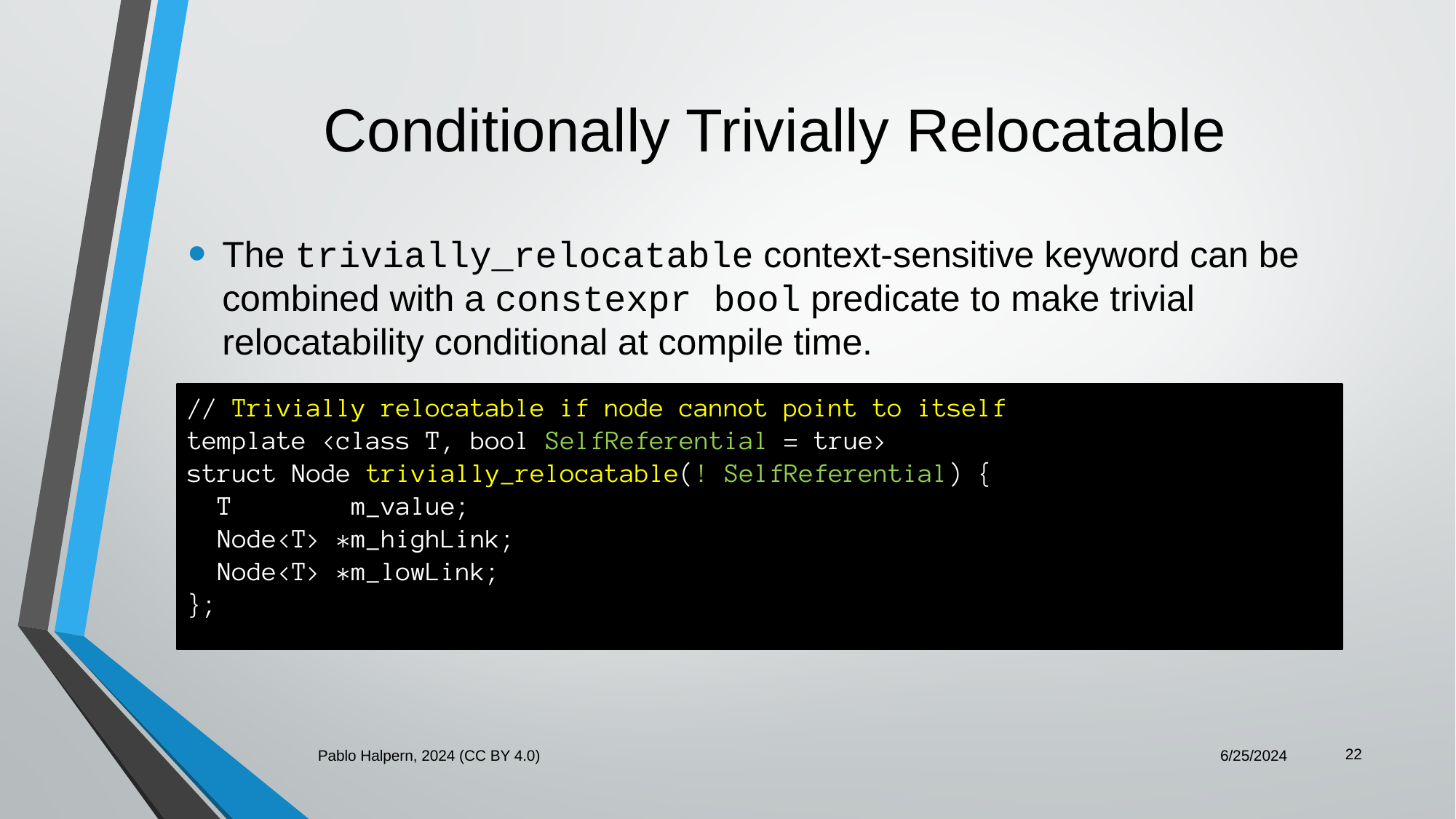

# Conditionally Trivially Relocatable
The trivially_relocatable context-sensitive keyword can be combined with a constexpr bool predicate to make trivial relocatability conditional at compile time.
// Trivially relocatable if node cannot point to itself
template <class T, bool SelfReferential = true>
struct Node trivially_relocatable(! SelfReferential) {
  T        m_value;
  Node<T> *m_highLink;
  Node<T> *m_lowLink;
};
22
Pablo Halpern, 2024 (CC BY 4.0)
6/25/2024